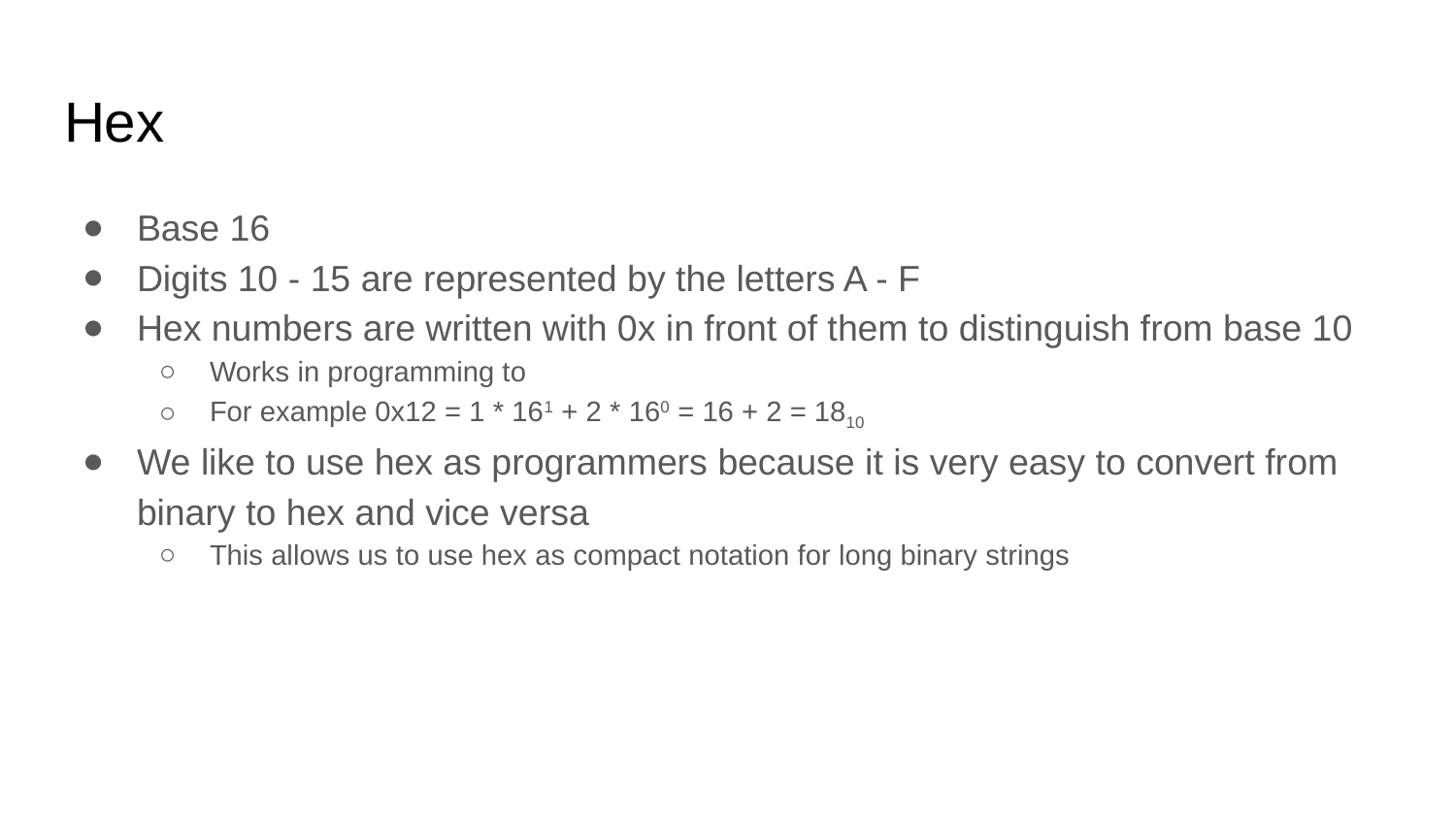

# Hex
Base 16
Digits 10 - 15 are represented by the letters A - F
Hex numbers are written with 0x in front of them to distinguish from base 10
Works in programming to
For example 0x12 = 1 * 161 + 2 * 160 = 16 + 2 = 1810
We like to use hex as programmers because it is very easy to convert from binary to hex and vice versa
This allows us to use hex as compact notation for long binary strings